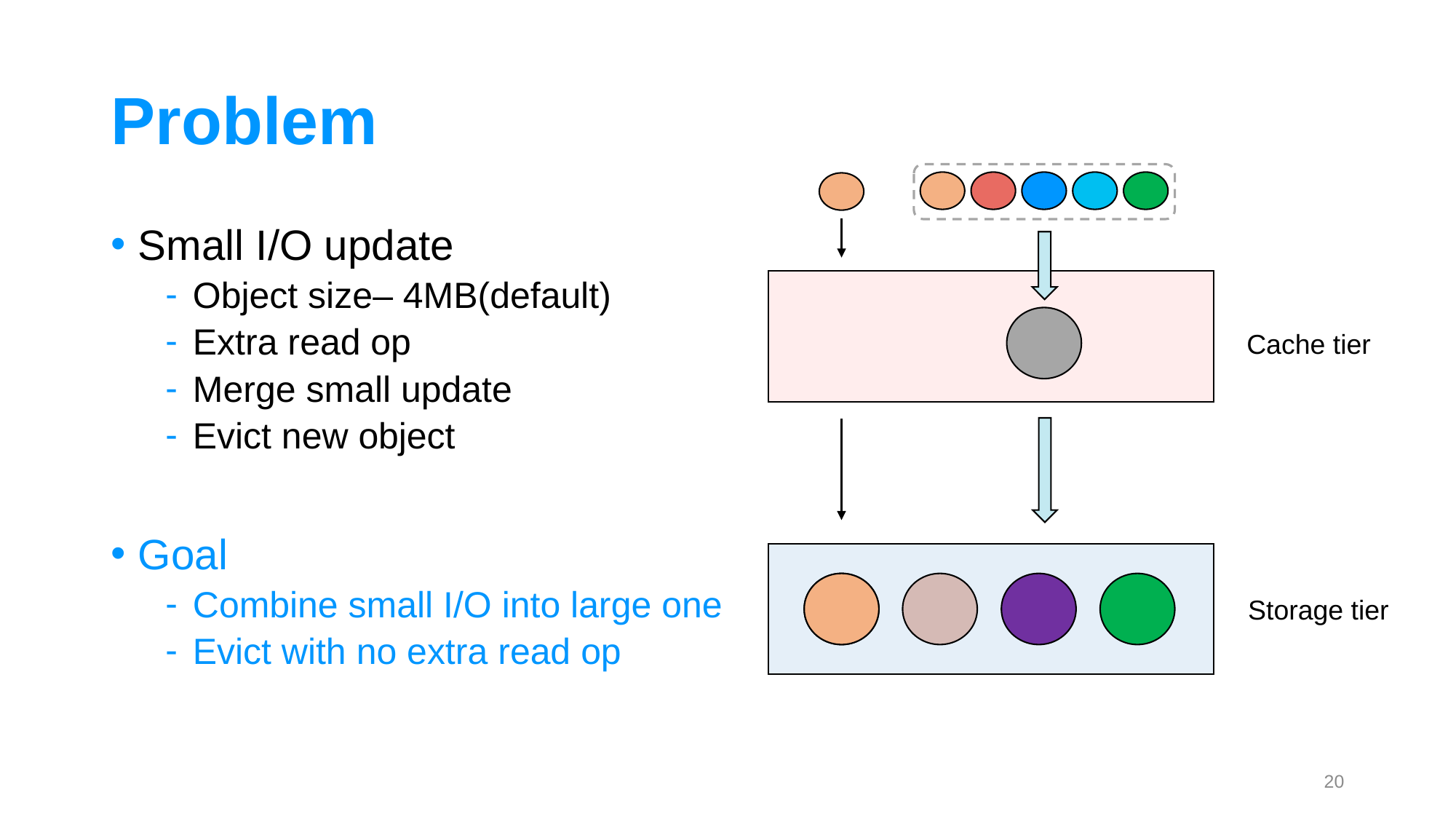

# Problem

Small I/O update
Object size– 4MB(default)
Extra read op
Merge small update
Evict new object

Goal
Combine small I/O into large one
Evict with no extra read op

Cache tier

Storage tier
20